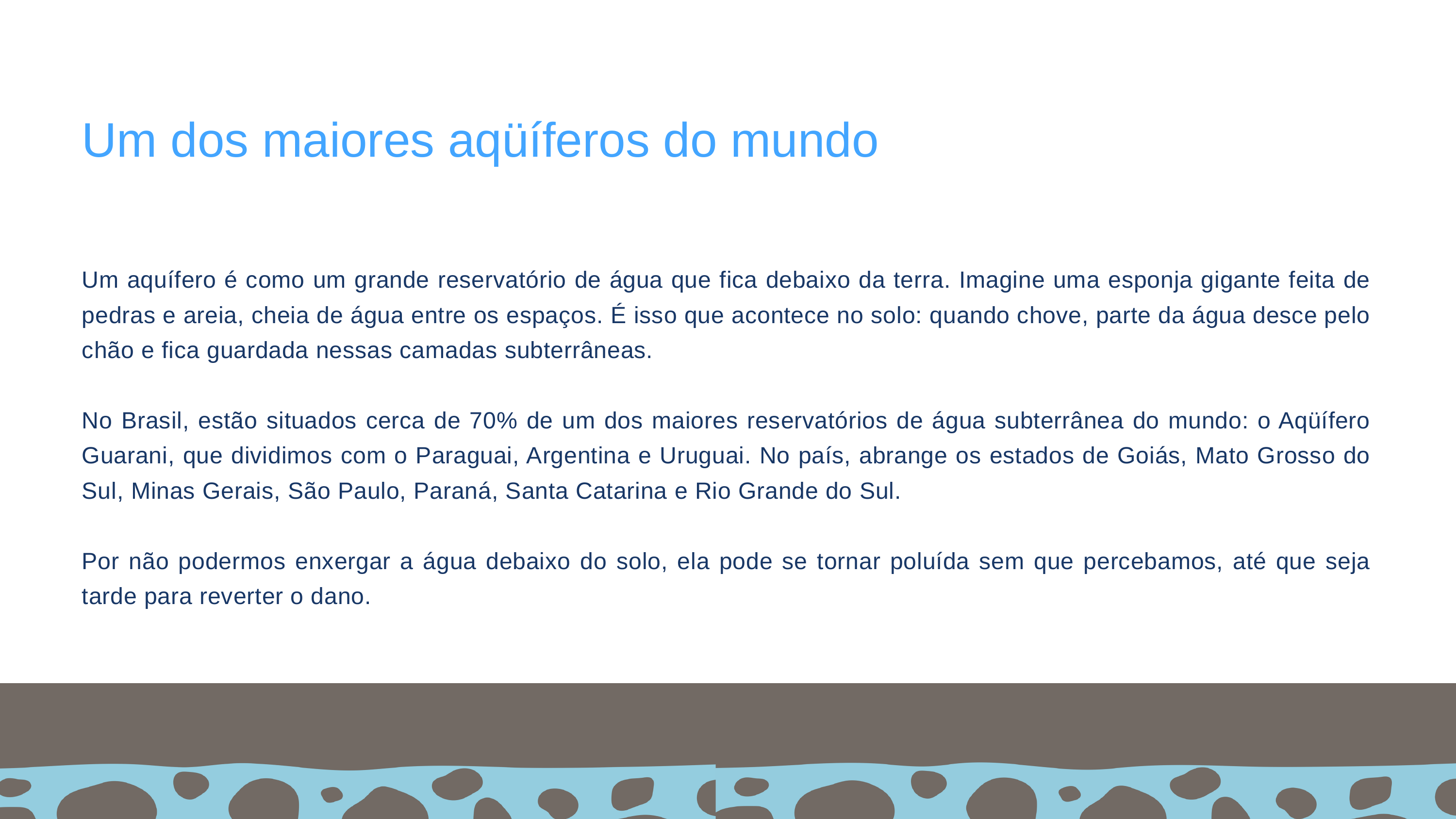

Um dos maiores aqüíferos do mundo
Um aquífero é como um grande reservatório de água que fica debaixo da terra. Imagine uma esponja gigante feita de pedras e areia, cheia de água entre os espaços. É isso que acontece no solo: quando chove, parte da água desce pelo chão e fica guardada nessas camadas subterrâneas.

No Brasil, estão situados cerca de 70% de um dos maiores reservatórios de água subterrânea do mundo: o Aqüífero Guarani, que dividimos com o Paraguai, Argentina e Uruguai. No país, abrange os estados de Goiás, Mato Grosso do Sul, Minas Gerais, São Paulo, Paraná, Santa Catarina e Rio Grande do Sul.

Por não podermos enxergar a água debaixo do solo, ela pode se tornar poluída sem que percebamos, até que seja tarde para reverter o dano.